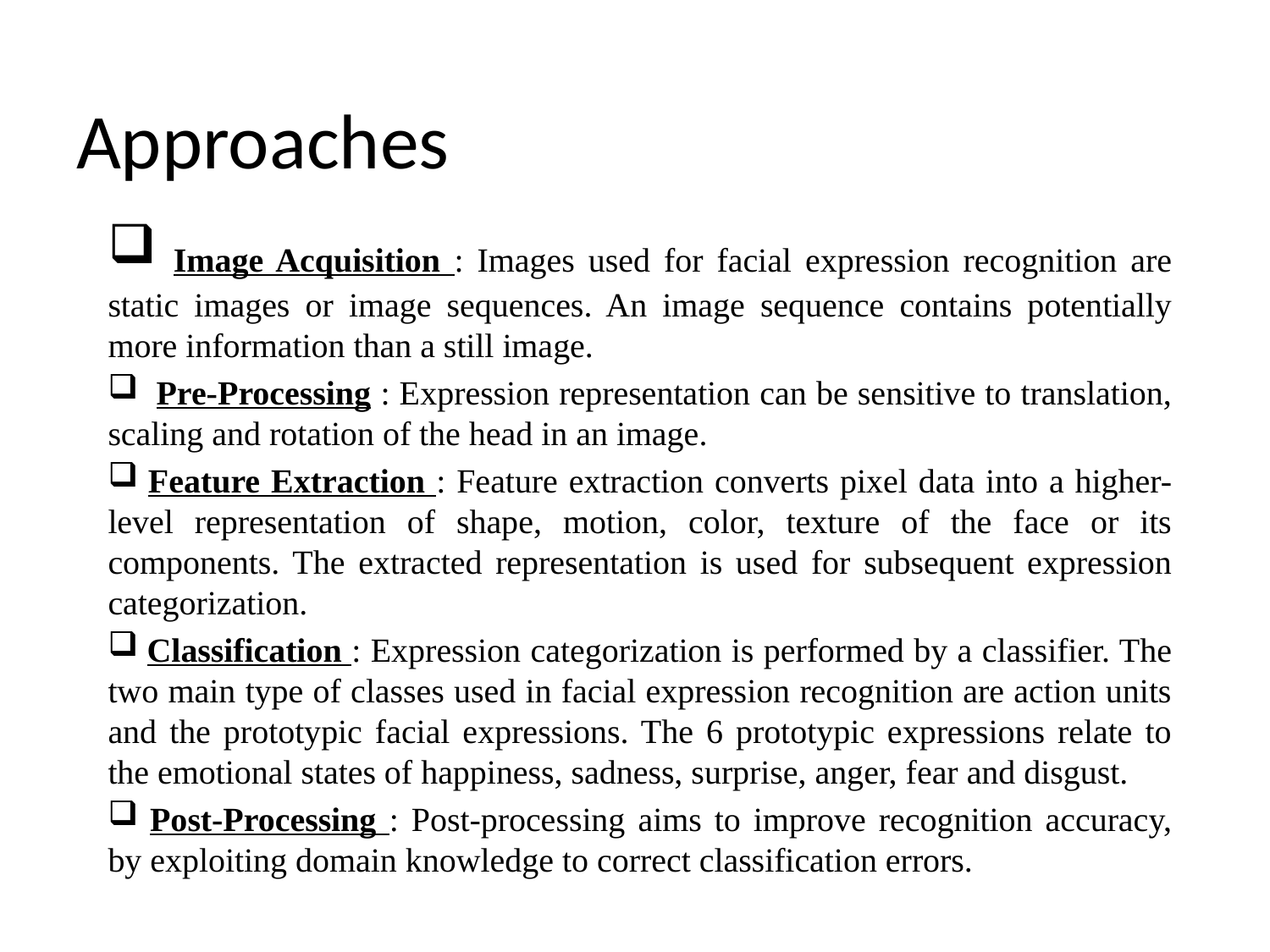

# Approaches
 Image Acquisition : Images used for facial expression recognition are static images or image sequences. An image sequence contains potentially more information than a still image.
  Pre-Processing : Expression representation can be sensitive to translation, scaling and rotation of the head in an image.
 Feature Extraction : Feature extraction converts pixel data into a higher-level representation of shape, motion, color, texture of the face or its components. The extracted representation is used for subsequent expression categorization.
 Classification : Expression categorization is performed by a classifier. The two main type of classes used in facial expression recognition are action units and the prototypic facial expressions. The 6 prototypic expressions relate to the emotional states of happiness, sadness, surprise, anger, fear and disgust.
 Post-Processing : Post-processing aims to improve recognition accuracy, by exploiting domain knowledge to correct classification errors.